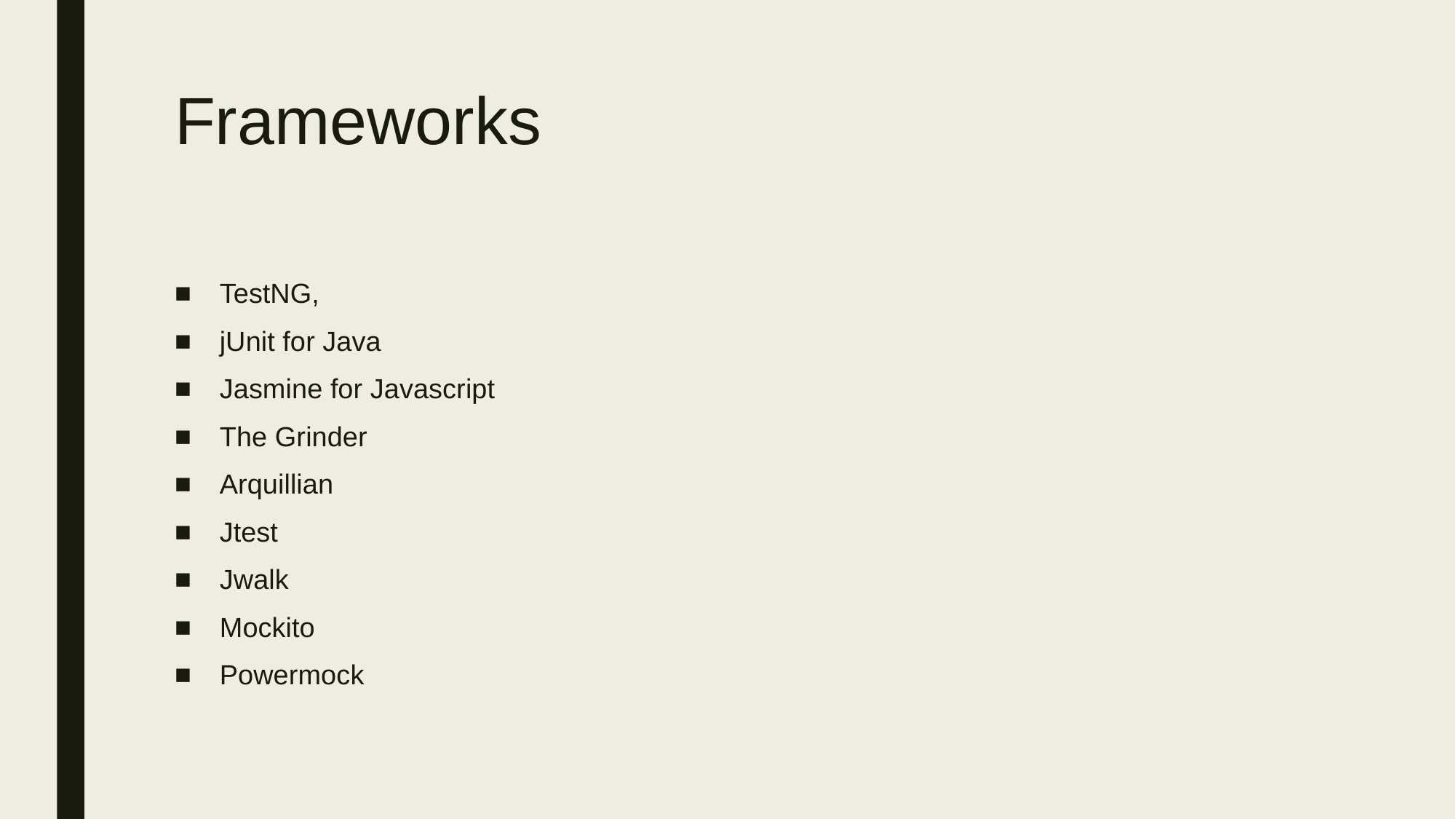

# Frameworks
TestNG,
jUnit for Java
Jasmine for Javascript
The Grinder
Arquillian
Jtest
Jwalk
Mockito
Powermock